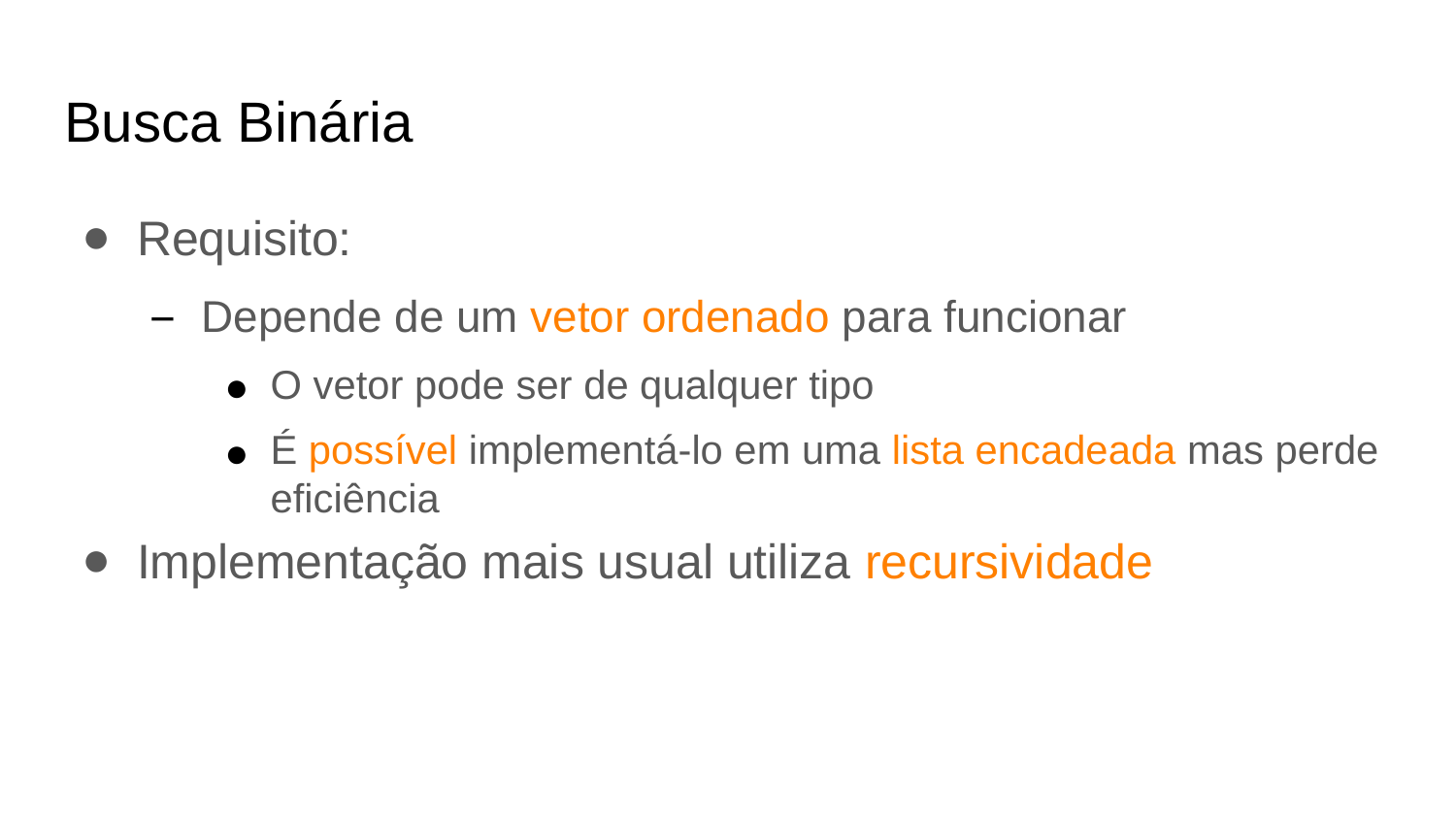

Busca Binária
Requisito:
Depende de um vetor ordenado para funcionar
O vetor pode ser de qualquer tipo
É possível implementá-lo em uma lista encadeada mas perde eficiência
Implementação mais usual utiliza recursividade